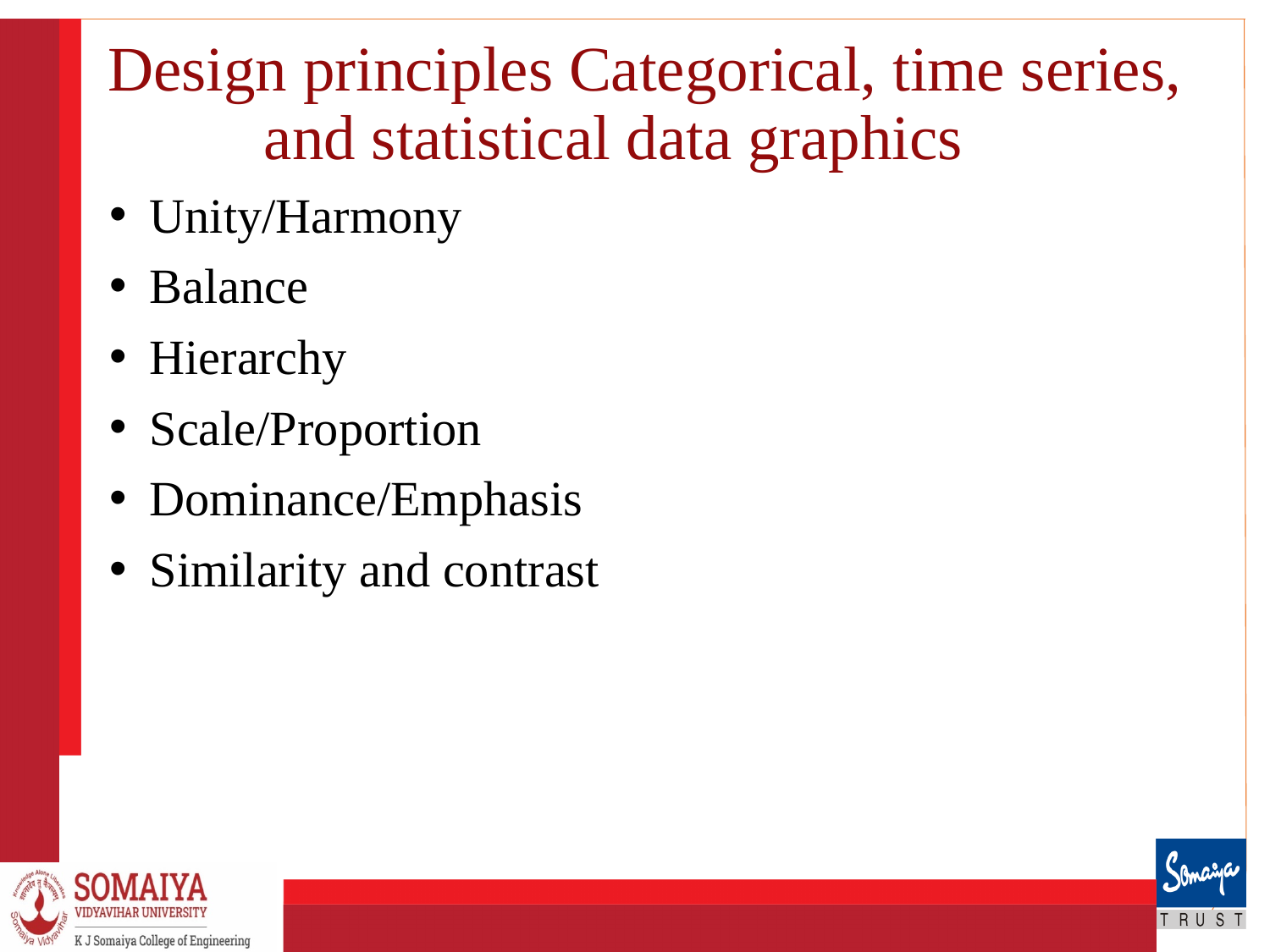

# Design principles Categorical, time series, and statistical data graphics
Unity/Harmony
Balance
Hierarchy
Scale/Proportion
Dominance/Emphasis
Similarity and contrast